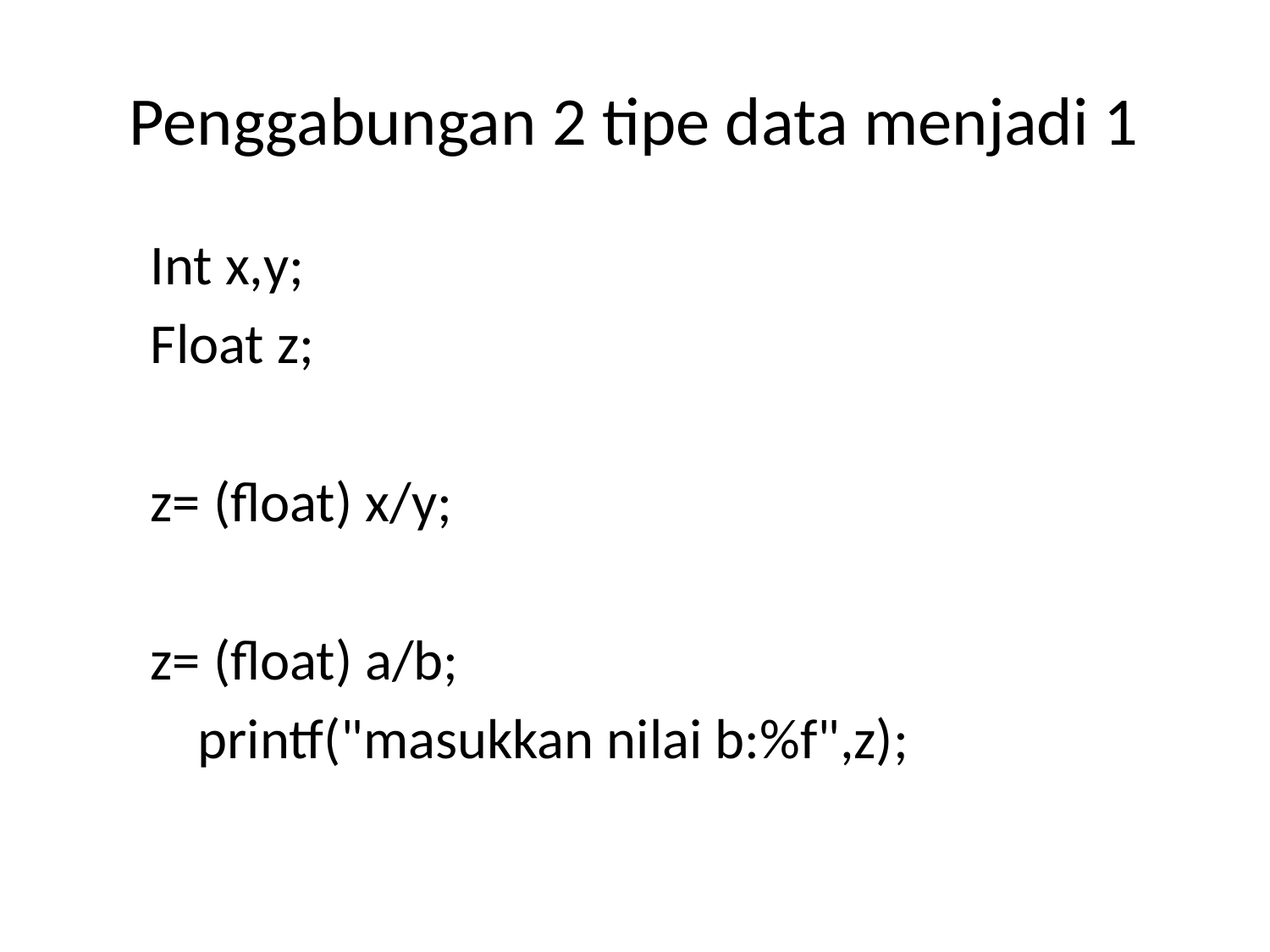

# Penggabungan 2 tipe data menjadi 1
Int x,y;
Float z;

z= (float) x/y;

z= (float) a/b;
	printf("masukkan nilai b:%f",z);